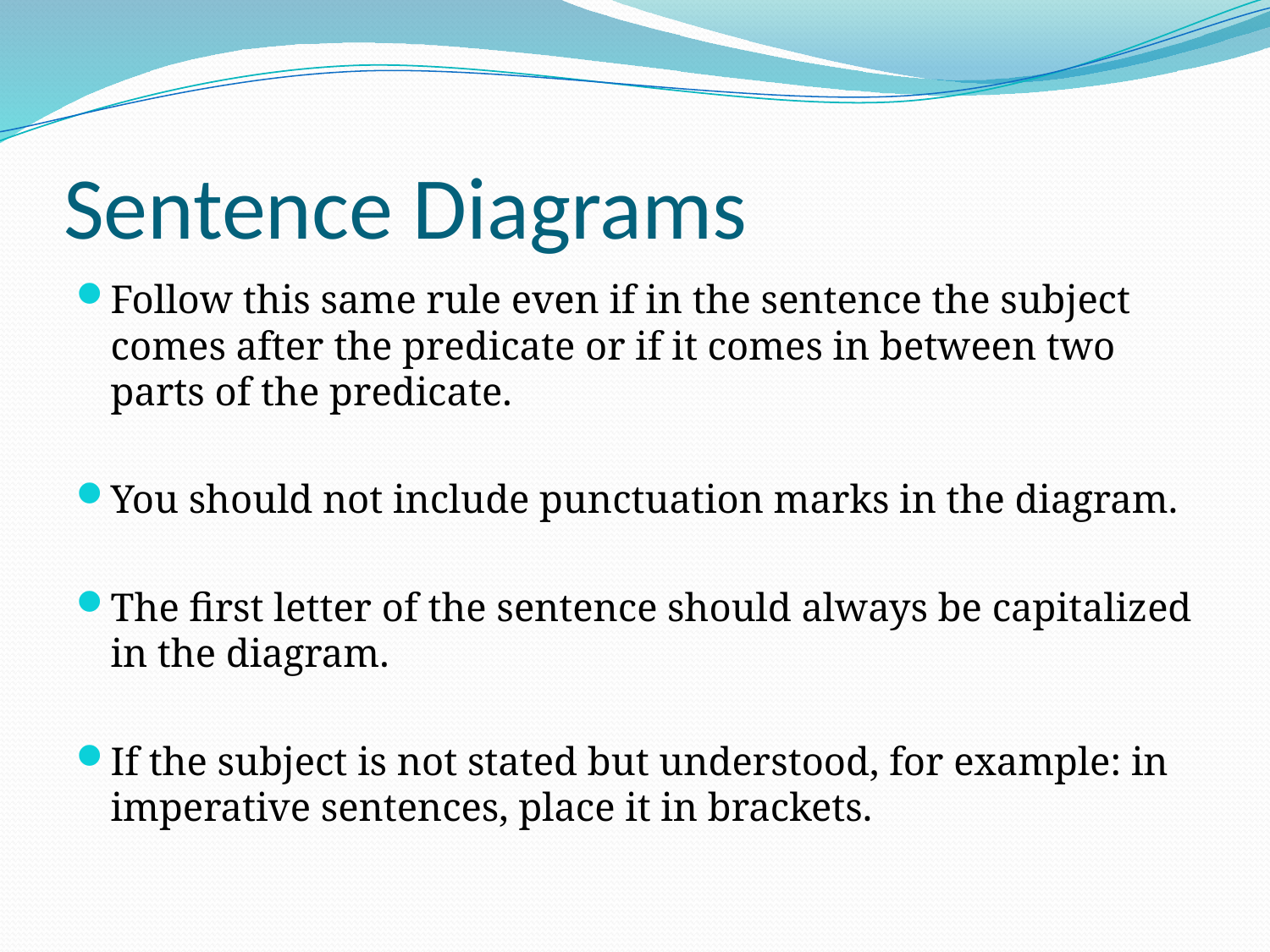

# Sentence Diagrams
Follow this same rule even if in the sentence the subject comes after the predicate or if it comes in between two parts of the predicate.

You should not include punctuation marks in the diagram.

The first letter of the sentence should always be capitalized in the diagram.

If the subject is not stated but understood, for example: in imperative sentences, place it in brackets.